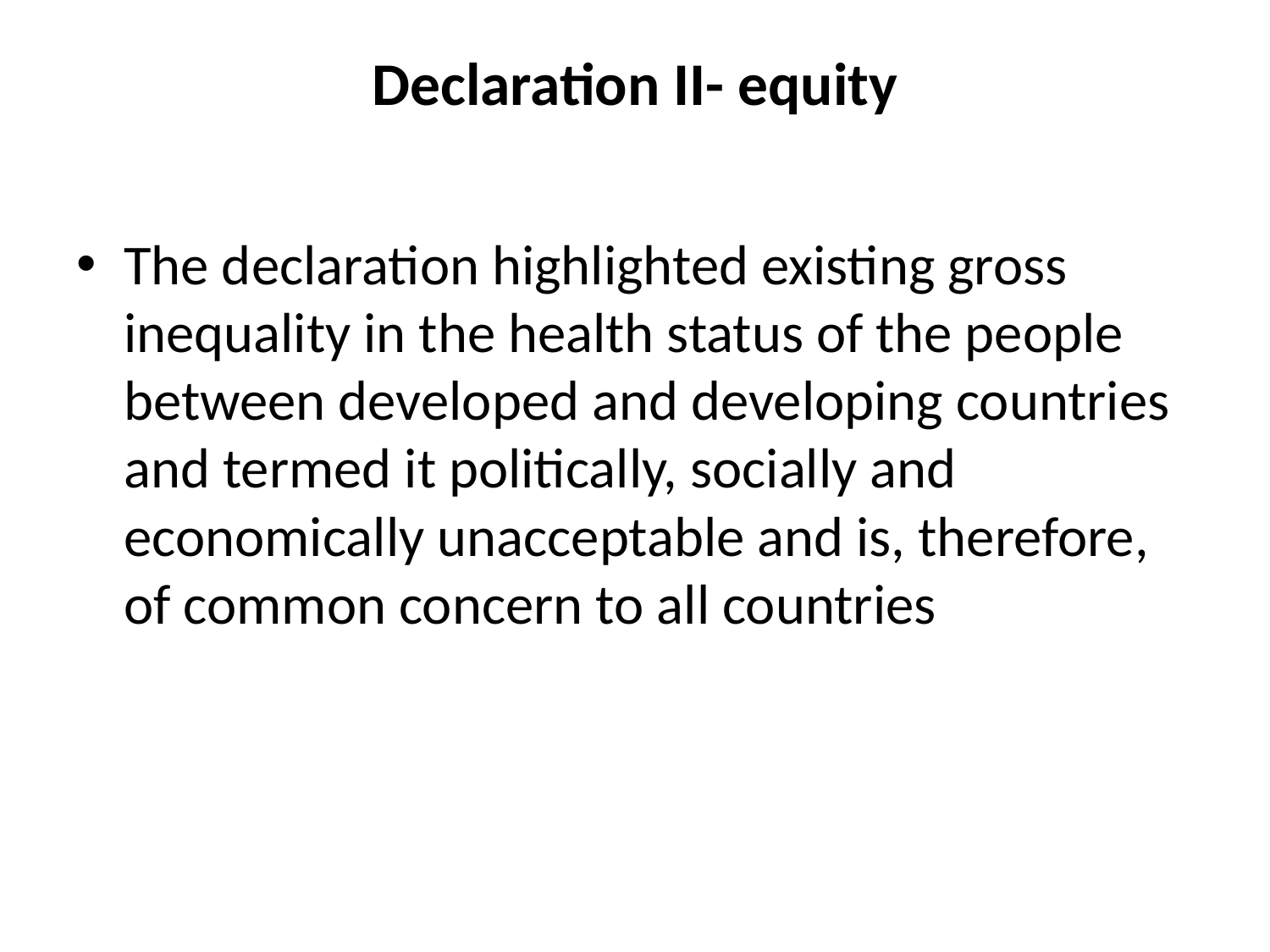

# Declaration II- equity
The declaration highlighted existing gross inequality in the health status of the people between developed and developing countries and termed it politically, socially and economically unacceptable and is, therefore, of common concern to all countries